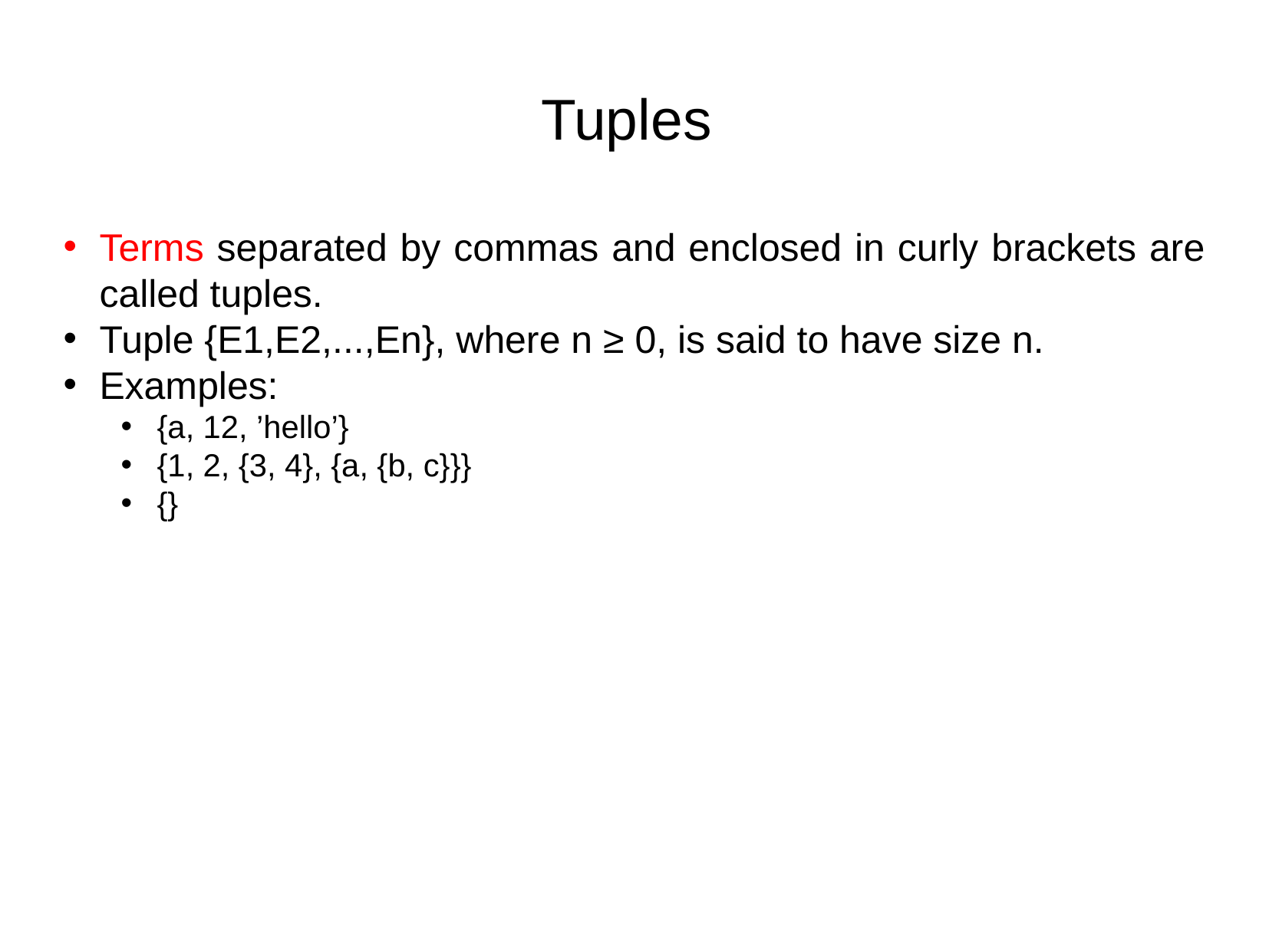

Tuples
Terms separated by commas and enclosed in curly brackets are called tuples.
Tuple {E1,E2,...,En}, where n ≥ 0, is said to have size n.
Examples:
{a, 12, ’hello’}
{1, 2, {3, 4}, {a, {b, c}}}
{}